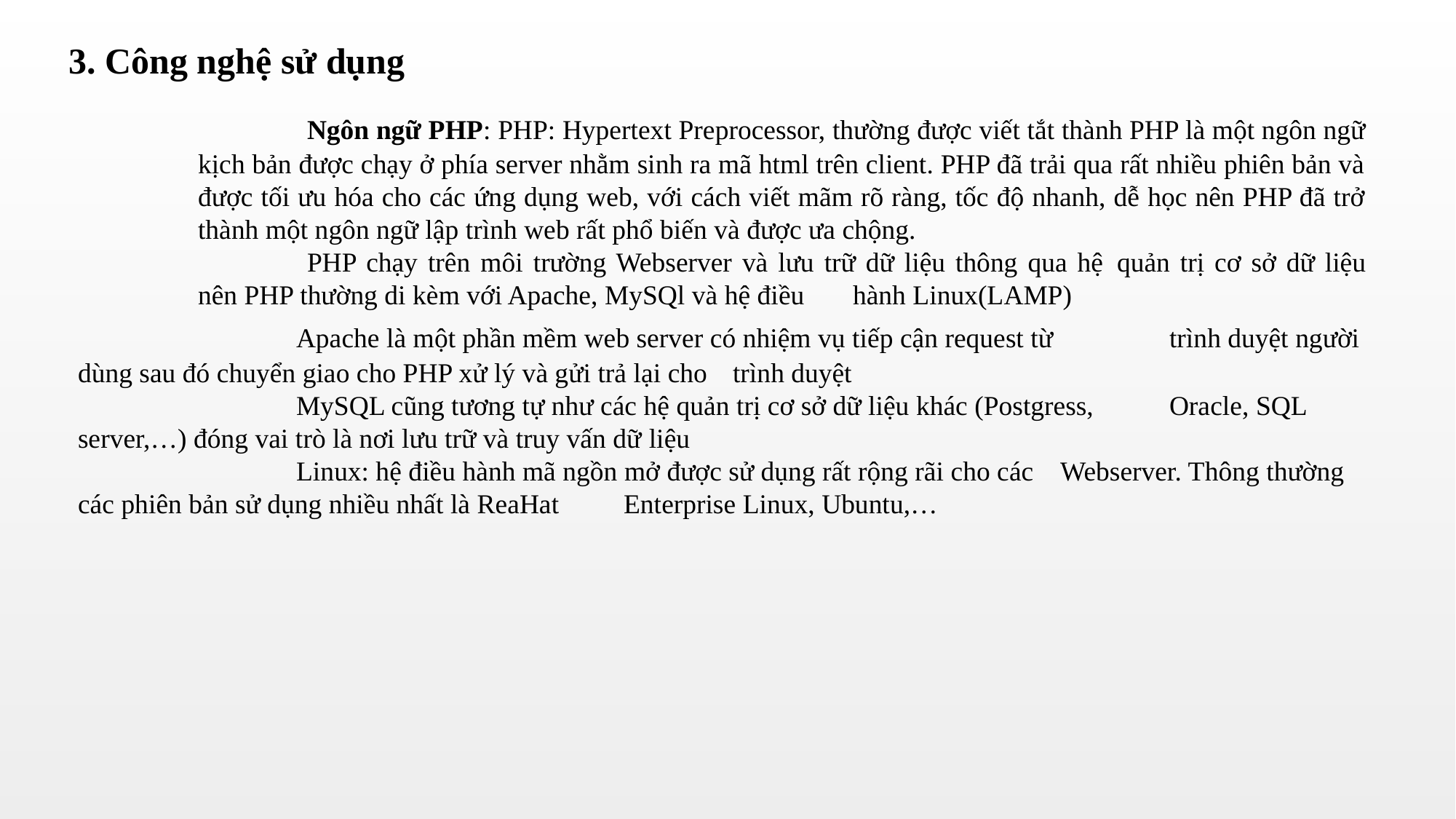

3. Công nghệ sử dụng
		Ngôn ngữ PHP: PHP: Hypertext Preprocessor, thường được viết tắt thành PHP là một ngôn ngữ kịch bản được chạy ở phía server nhằm sinh ra mã html trên client. PHP đã trải qua rất nhiều phiên bản và được tối ưu hóa cho các ứng dụng web, với cách viết mãm rõ ràng, tốc độ nhanh, dễ học nên PHP đã trở thành một ngôn ngữ lập trình web rất phổ biến và được ưa chộng.
		PHP chạy trên môi trường Webserver và lưu trữ dữ liệu thông qua hệ 	quản trị cơ sở dữ liệu 	nên PHP thường di kèm với Apache, MySQl và hệ điều 	hành Linux(LAMP)

		Apache là một phần mềm web server có nhiệm vụ tiếp cận request từ 	trình duyệt người dùng sau đó chuyển giao cho PHP xử lý và gửi trả lại cho 	trình duyệt
		MySQL cũng tương tự như các hệ quản trị cơ sở dữ liệu khác (Postgress, 	Oracle, SQL server,…) đóng vai trò là nơi lưu trữ và truy vấn dữ liệu
		Linux: hệ điều hành mã ngồn mở được sử dụng rất rộng rãi cho các 	Webserver. Thông thường các phiên bản sử dụng nhiều nhất là ReaHat 	Enterprise Linux, Ubuntu,…